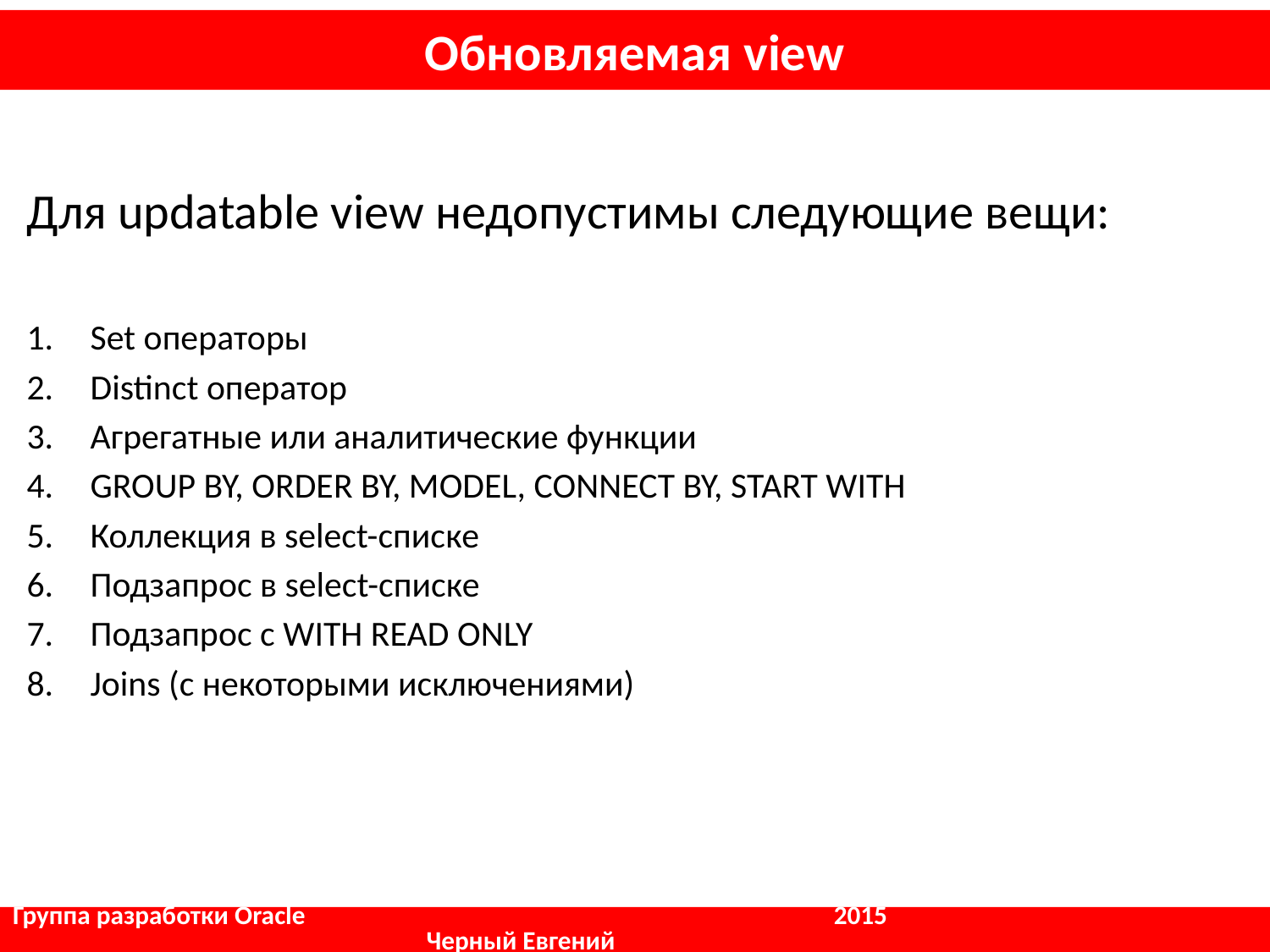

# Обновляемая view

Для updatable view недопустимы следующие вещи:

Set операторы
Distinct оператор
Агрегатные или аналитические функции
GROUP BY, ORDER BY, MODEL, CONNECT BY, START WITH
Коллекция в select-списке
Подзапрос в select-списке
Подзапрос с WITH READ ONLY
Joins (с некоторыми исключениями)
Группа разработки Oracle				          2015					                           Черный Евгений